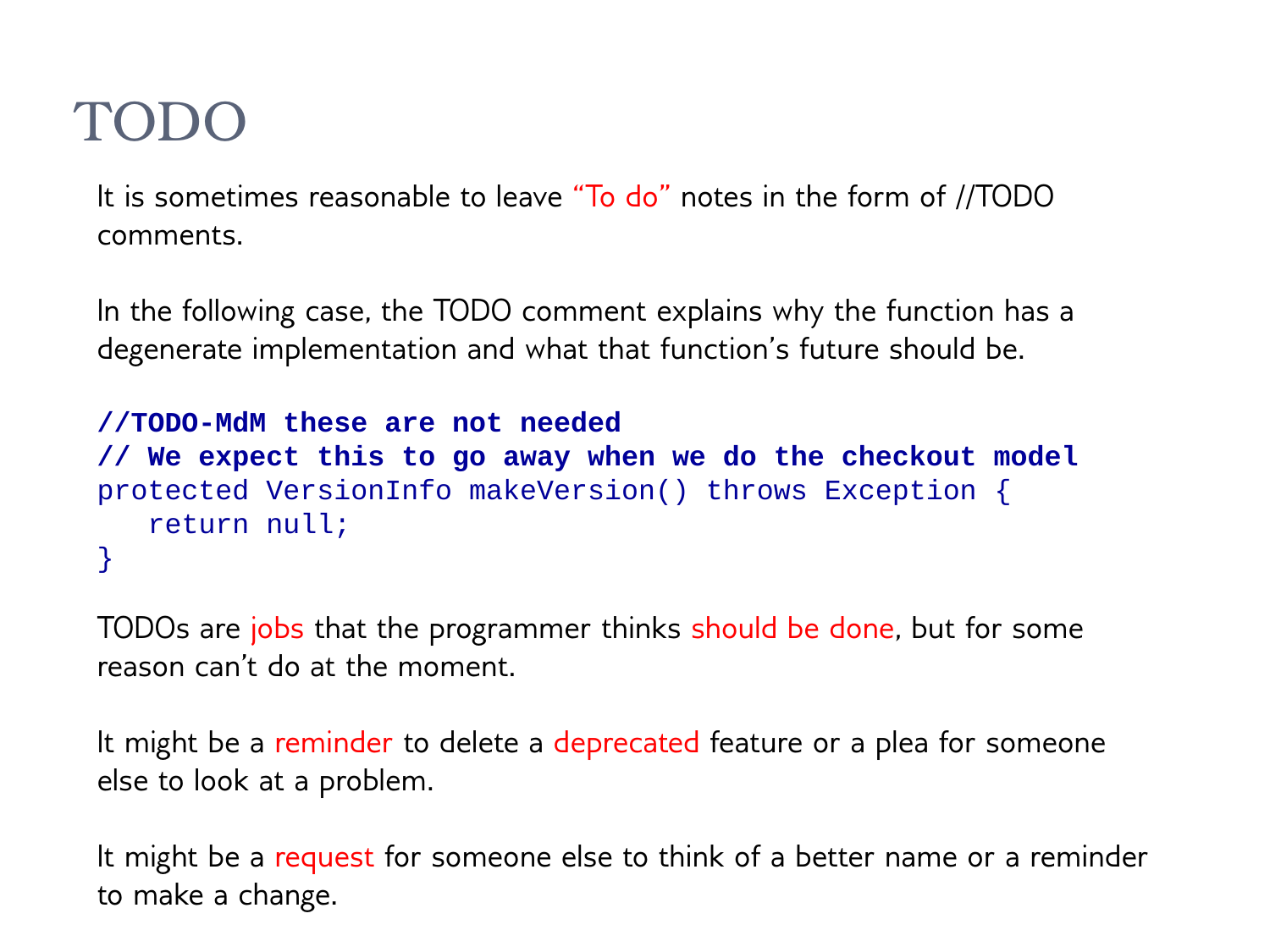

# TODO
It is sometimes reasonable to leave “To do” notes in the form of //TODO comments.

In the following case, the TODO comment explains why the function has a degenerate implementation and what that function’s future should be.

//TODO-MdM these are not needed
// We expect this to go away when we do the checkout model
protected VersionInfo makeVersion() throws Exception {
   return null;
}

TODOs are jobs that the programmer thinks should be done, but for some reason can’t do at the moment.

It might be a reminder to delete a deprecated feature or a plea for someone else to look at a problem.

It might be a request for someone else to think of a better name or a reminder to make a change.